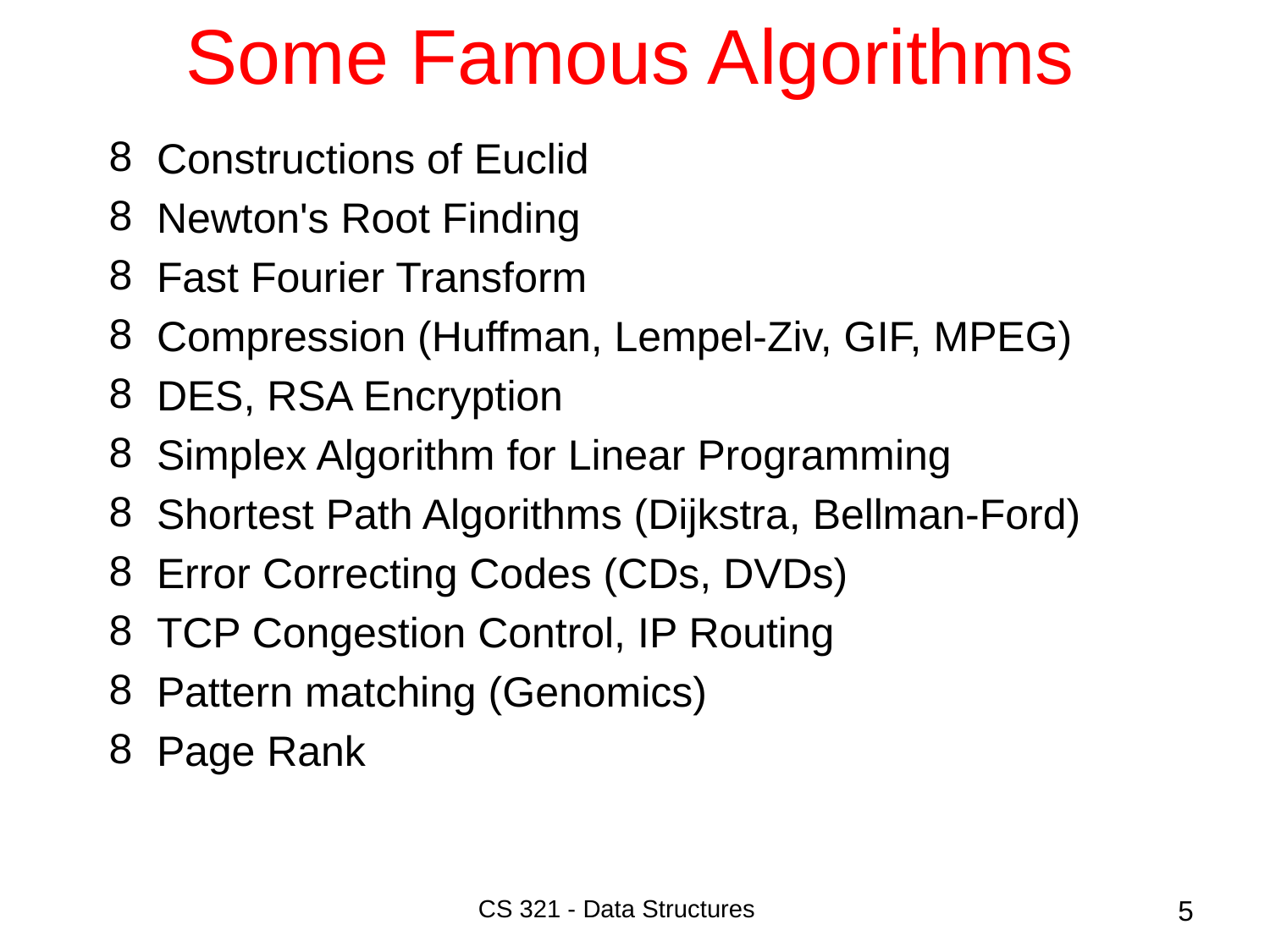

# Some Famous Algorithms
Constructions of Euclid
Newton's Root Finding
Fast Fourier Transform
Compression (Huffman, Lempel-Ziv, GIF, MPEG)
DES, RSA Encryption
Simplex Algorithm for Linear Programming
Shortest Path Algorithms (Dijkstra, Bellman-Ford)
Error Correcting Codes (CDs, DVDs)
TCP Congestion Control, IP Routing
Pattern matching (Genomics)
Page Rank
CS 321 - Data Structures
5